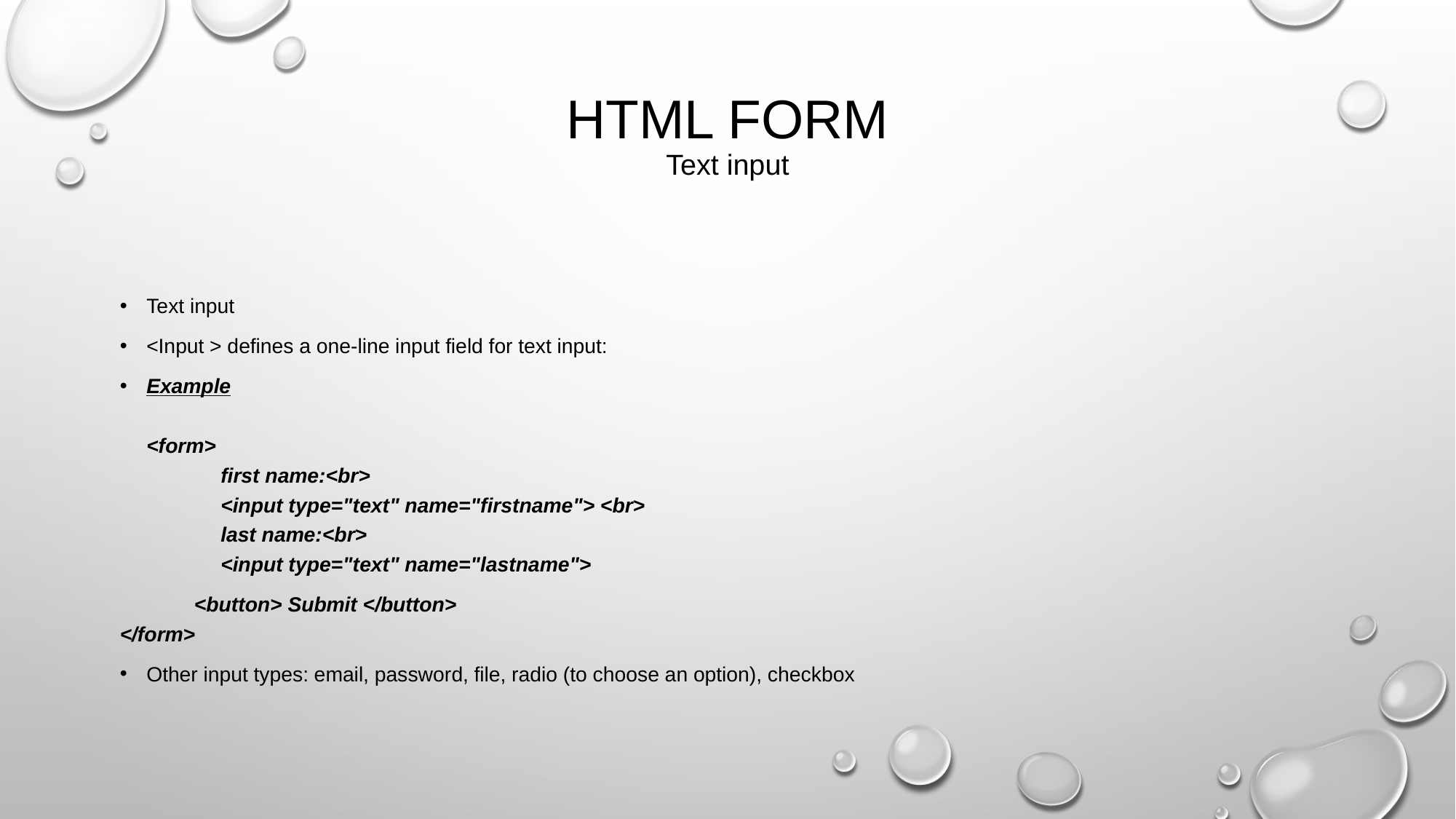

# Html form Text input
Text input
<Input > defines a one-line input field for text input:
Example
<form>
	first name:<br>
	<input type="text" name="firstname"> <br>
	last name:<br>
	<input type="text" name="lastname">
	<button> Submit </button>
</form>
Other input types: email, password, file, radio (to choose an option), checkbox